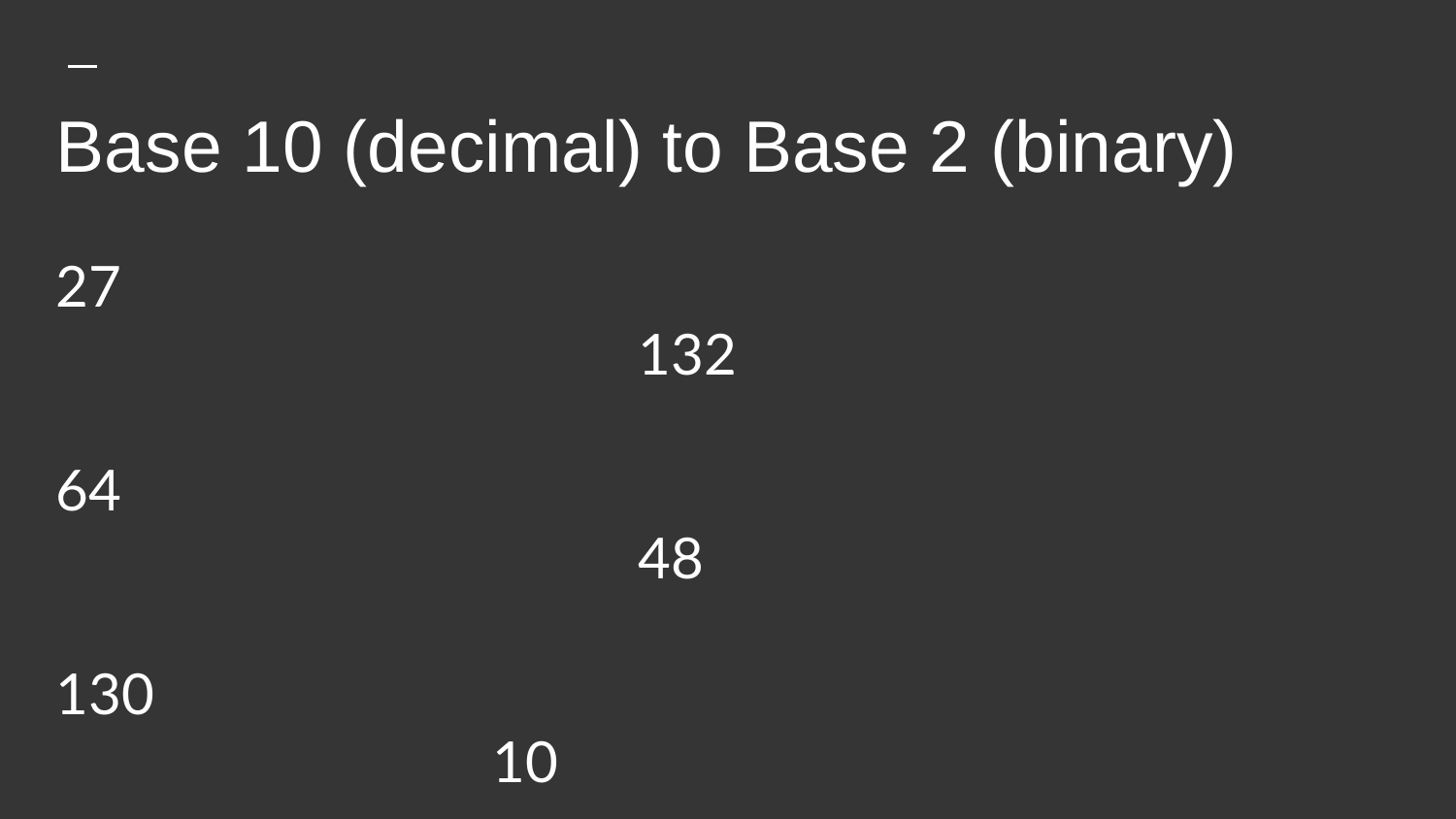

# Base 10 (decimal) to Base 2 (binary)
27													132

64													48

130												10

7													255